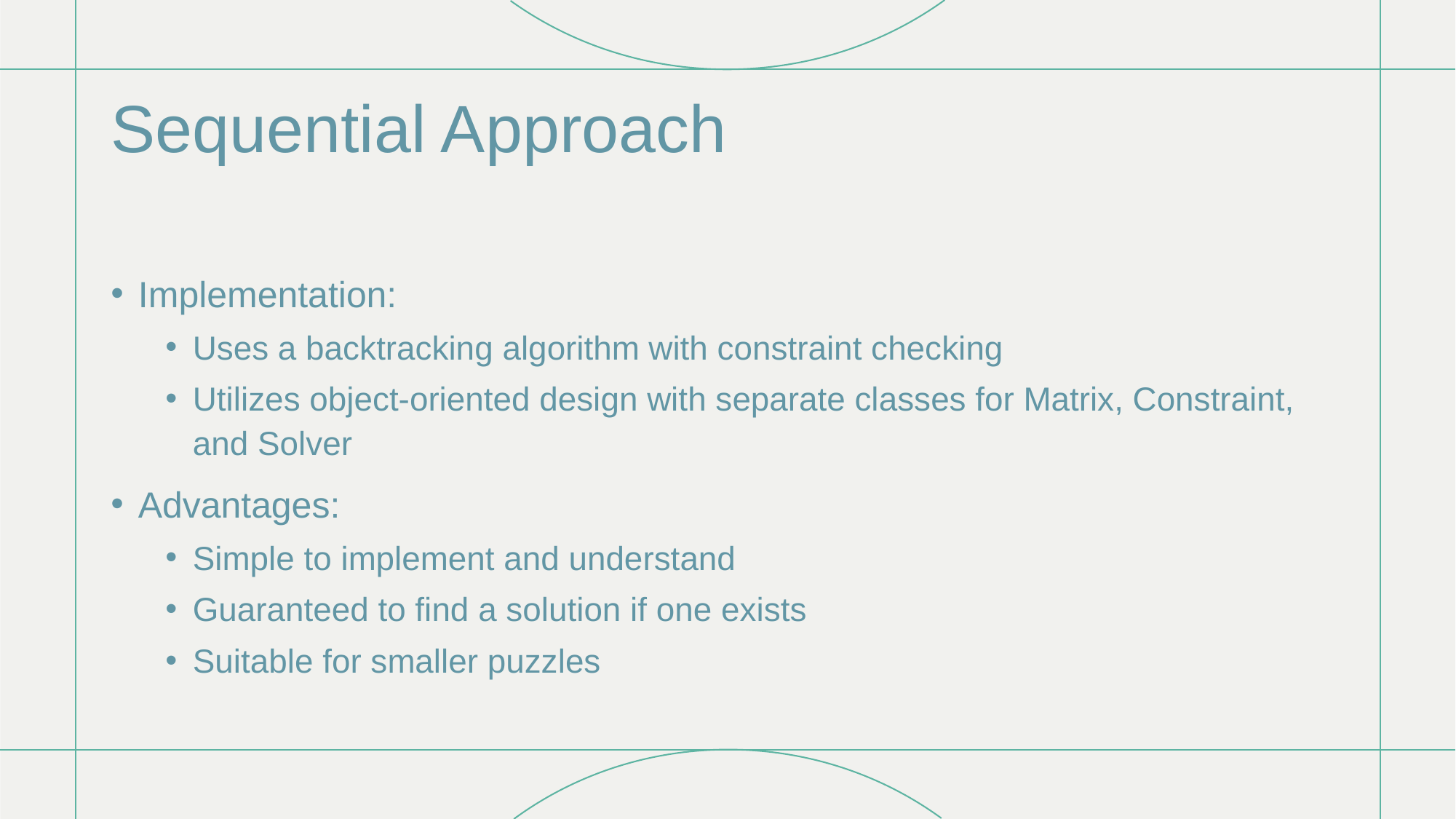

# Sequential Approach

Implementation:
Uses a backtracking algorithm with constraint checking
Utilizes object-oriented design with separate classes for Matrix, Constraint, and Solver
Advantages:
Simple to implement and understand
Guaranteed to find a solution if one exists
Suitable for smaller puzzles